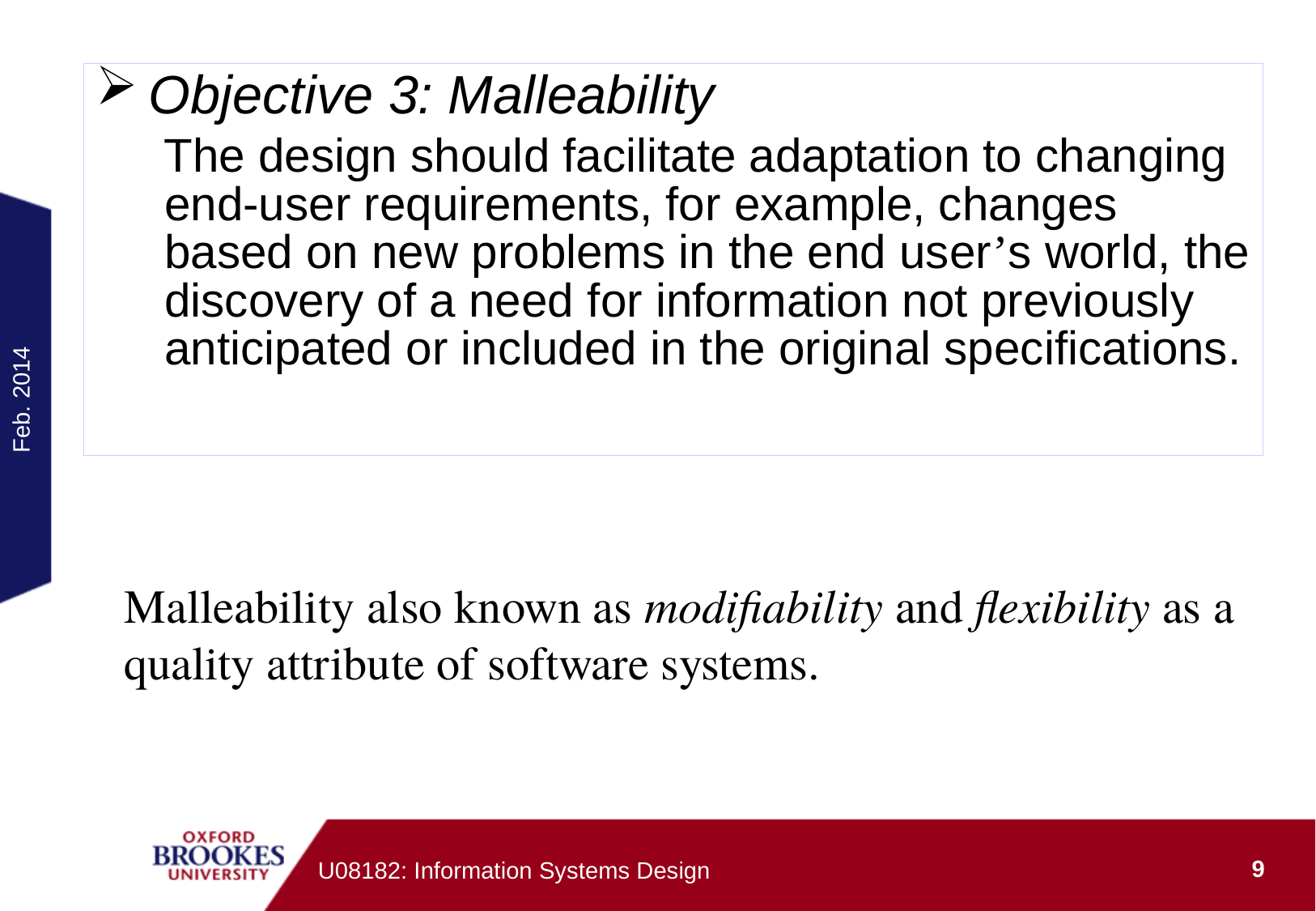

Objective 3: Malleability
The design should facilitate adaptation to changing end-user requirements, for example, changes based on new problems in the end user’s world, the discovery of a need for information not previously anticipated or included in the original specifications.
Feb. 2014
Malleability also known as modifiability and flexibility as a quality attribute of software systems.
9
U08182: Information Systems Design